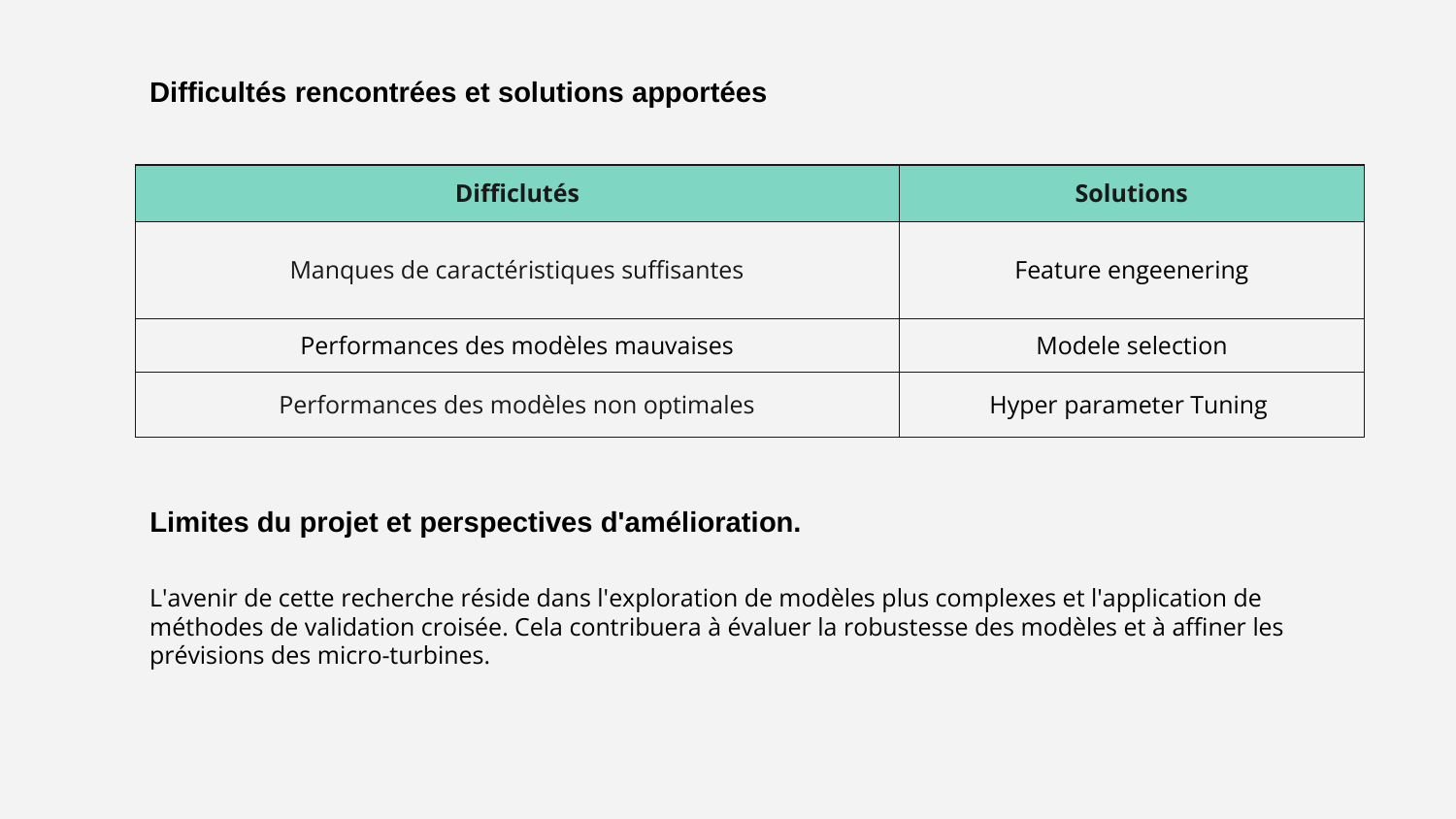

Difficultés rencontrées et solutions apportées
| Difficlutés | Solutions |
| --- | --- |
| Manques de caractéristiques suffisantes | Feature engeenering |
| Performances des modèles mauvaises | Modele selection |
| Performances des modèles non optimales | Hyper parameter Tuning |
Limites du projet et perspectives d'amélioration.
L'avenir de cette recherche réside dans l'exploration de modèles plus complexes et l'application de méthodes de validation croisée. Cela contribuera à évaluer la robustesse des modèles et à affiner les prévisions des micro-turbines.